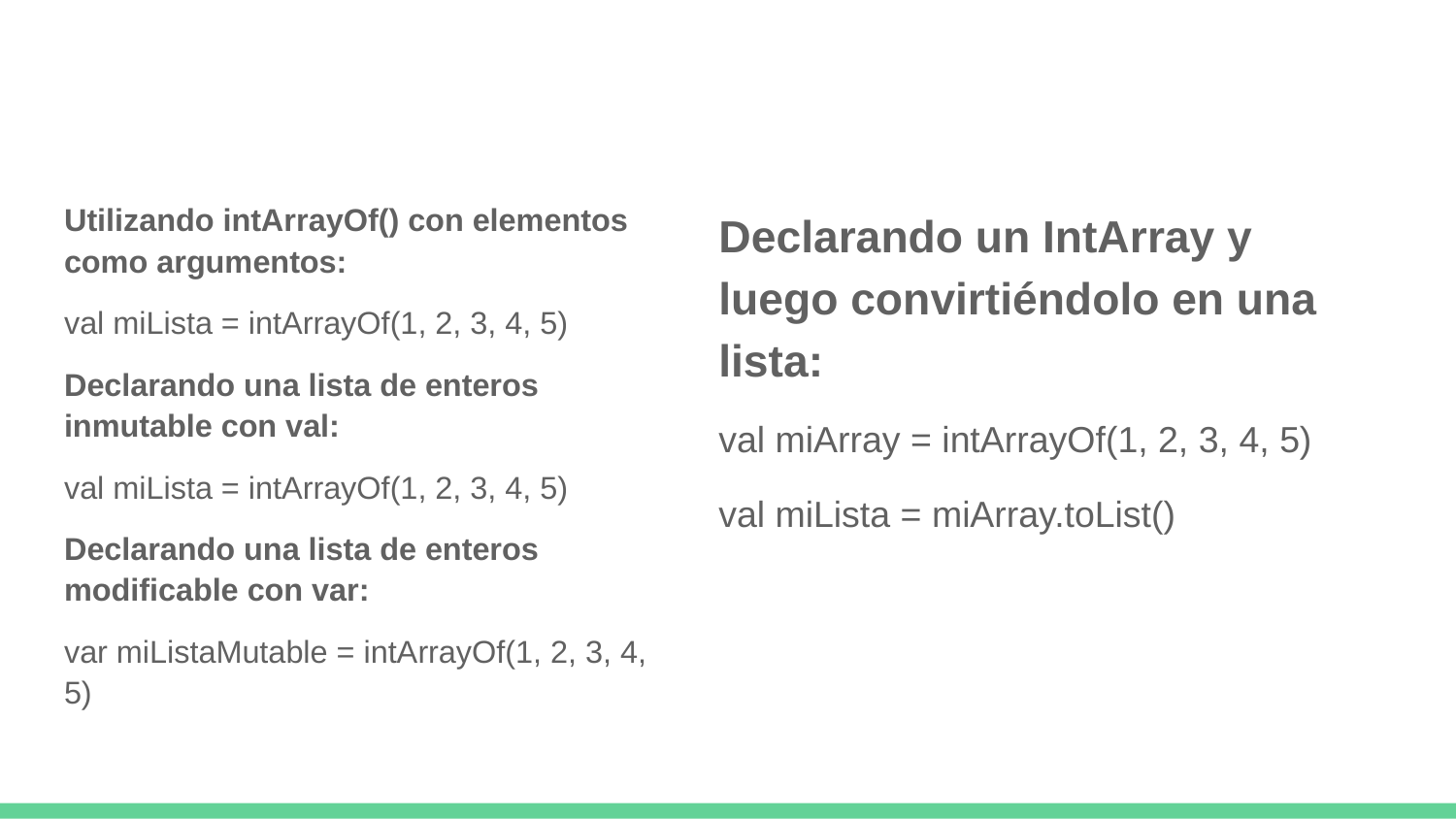

#
Utilizando intArrayOf() con elementos como argumentos:
val miLista = intArrayOf(1, 2, 3, 4, 5)
Declarando una lista de enteros inmutable con val:
val miLista = intArrayOf(1, 2, 3, 4, 5)
Declarando una lista de enteros modificable con var:
var miListaMutable = intArrayOf(1, 2, 3, 4, 5)

Declarando un IntArray y luego convirtiéndolo en una lista:
val miArray = intArrayOf(1, 2, 3, 4, 5)
val miLista = miArray.toList()